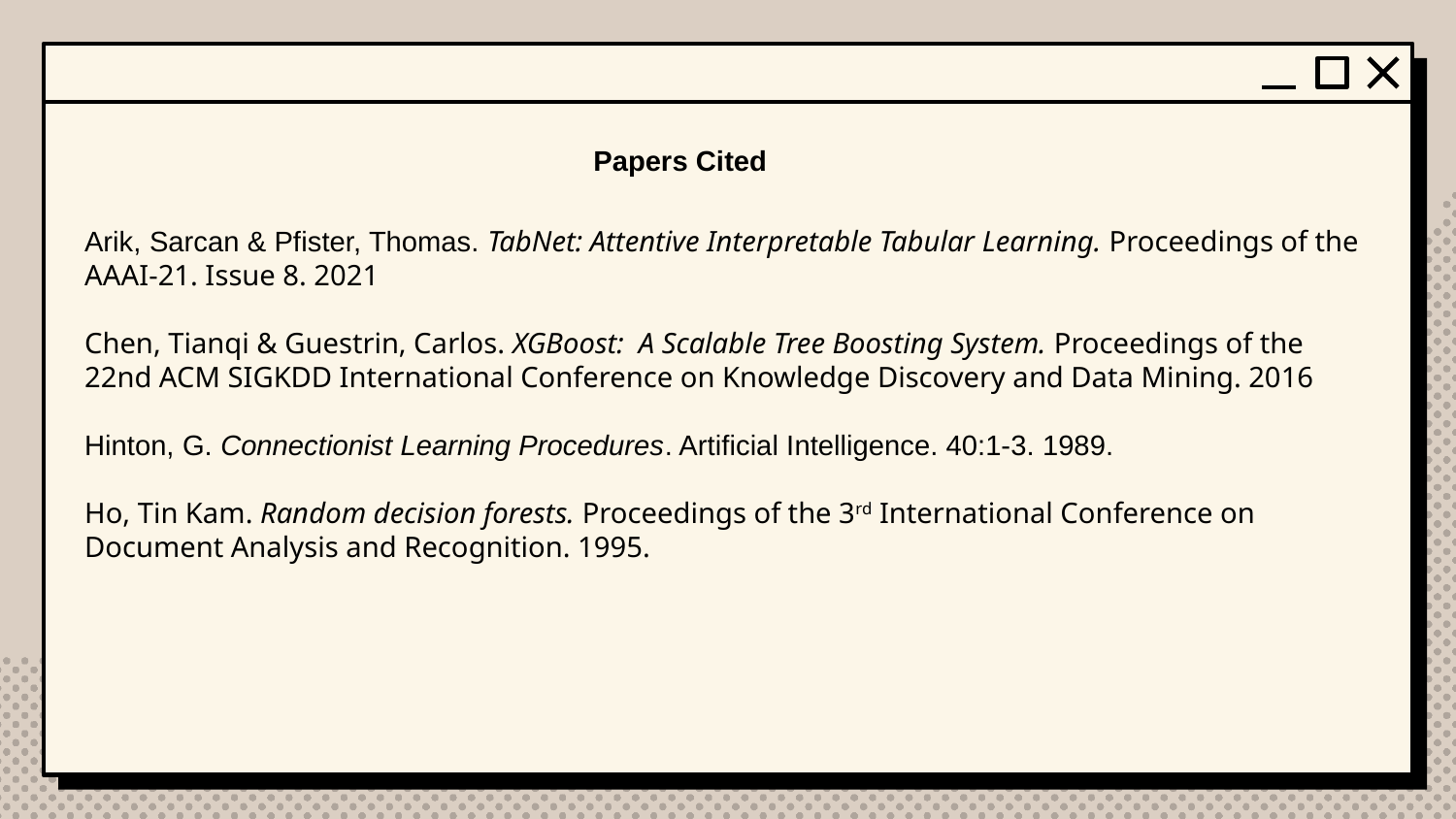

Papers Cited
Arik, Sarcan & Pfister, Thomas. TabNet: Attentive Interpretable Tabular Learning. Proceedings of the AAAI-21. Issue 8. 2021

Chen, Tianqi & Guestrin, Carlos. XGBoost:  A Scalable Tree Boosting System. Proceedings of the 22nd ACM SIGKDD International Conference on Knowledge Discovery and Data Mining. 2016

Hinton, G. Connectionist Learning Procedures. Artificial Intelligence. 40:1-3. 1989.

Ho, Tin Kam. Random decision forests. Proceedings of the 3rd International Conference on Document Analysis and Recognition. 1995.